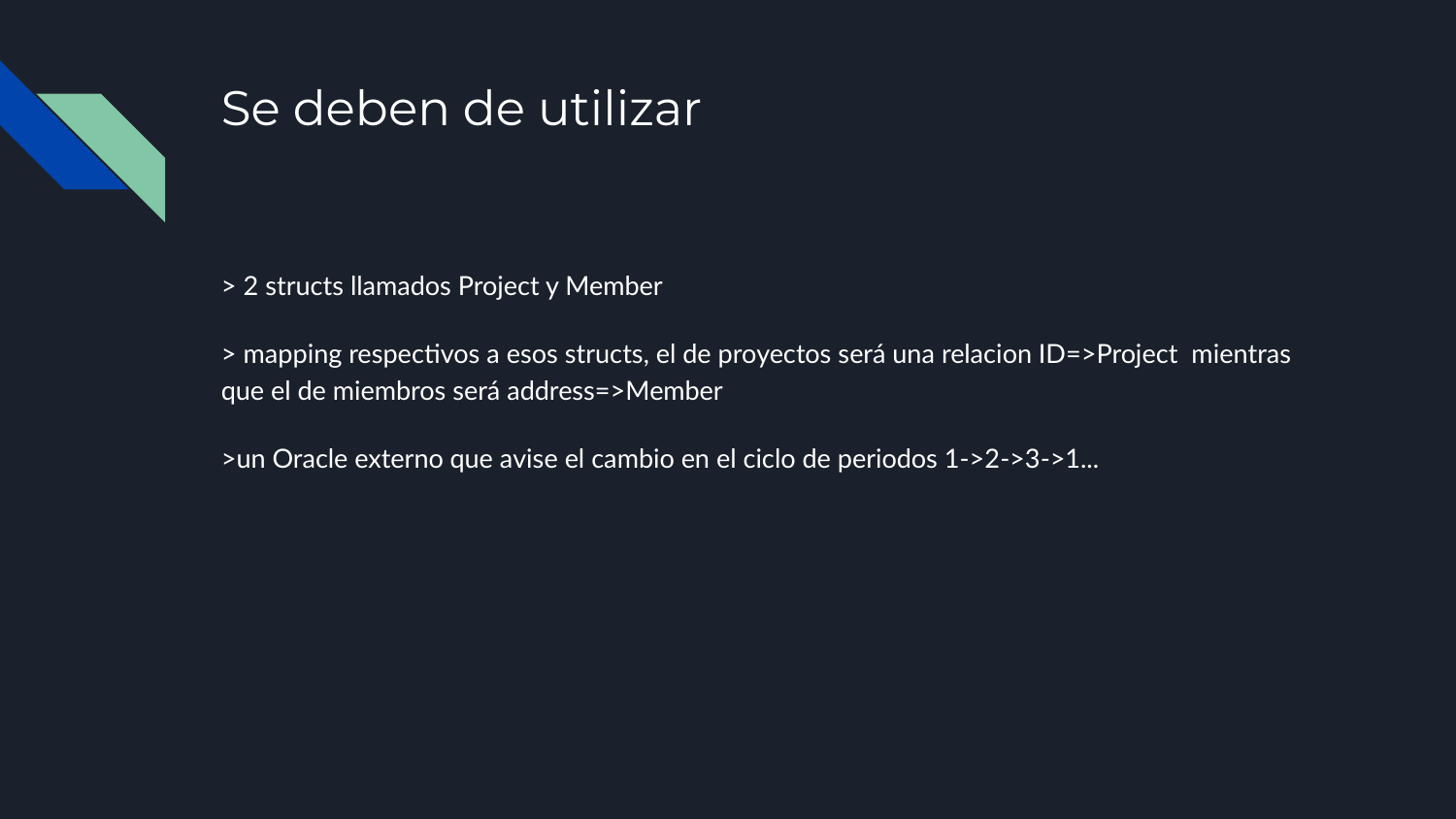

# Se deben de utilizar
> 2 structs llamados Project y Member
> mapping respectivos a esos structs, el de proyectos será una relacion ID=>Project  mientras que el de miembros será address=>Member
>un Oracle externo que avise el cambio en el ciclo de periodos 1->2->3->1...